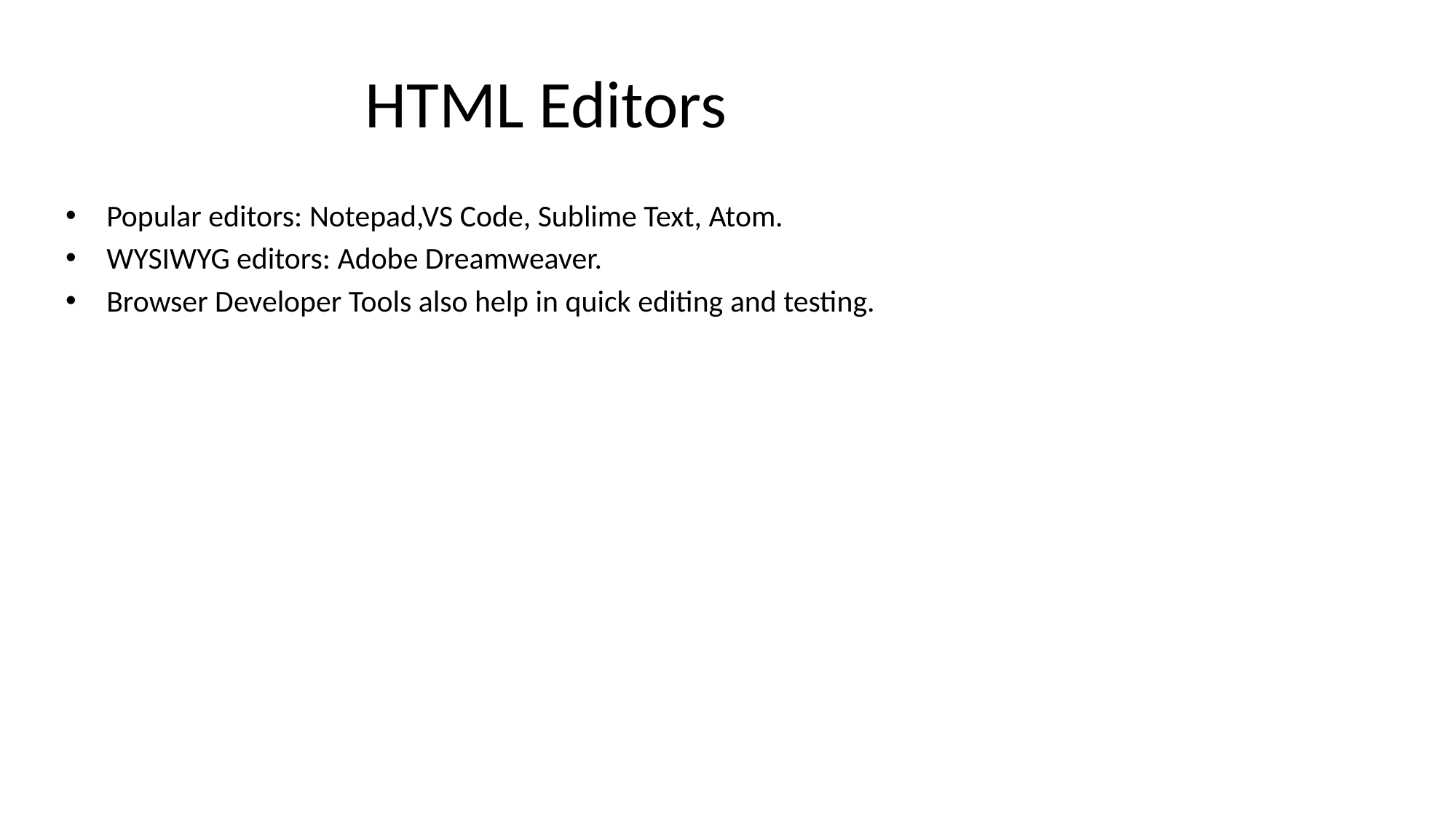

# HTML Editors
Popular editors: Notepad,VS Code, Sublime Text, Atom.
WYSIWYG editors: Adobe Dreamweaver.
Browser Developer Tools also help in quick editing and testing.